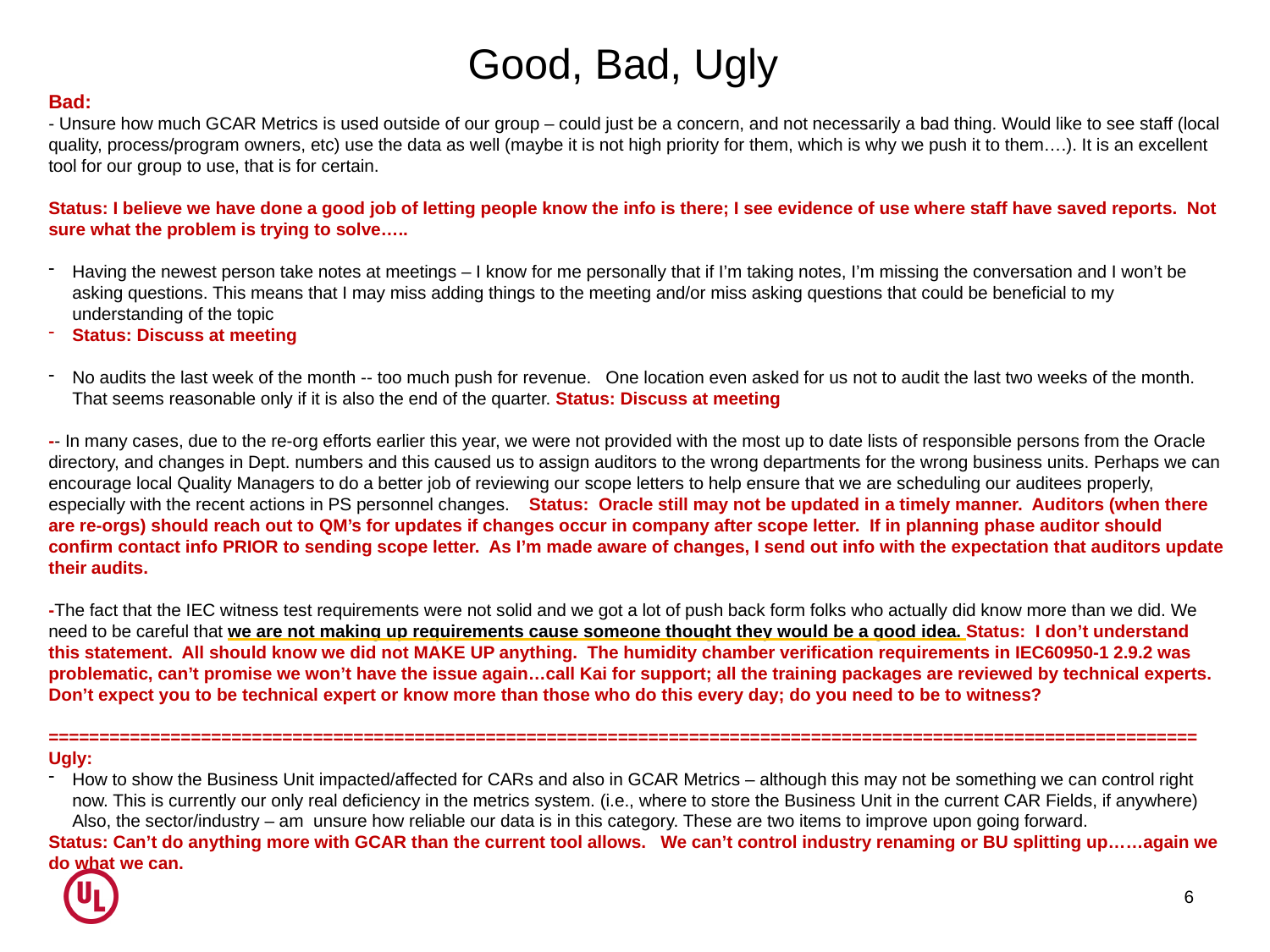

Good, Bad, Ugly

Bad:
- Unsure how much GCAR Metrics is used outside of our group – could just be a concern, and not necessarily a bad thing. Would like to see staff (local quality, process/program owners, etc) use the data as well (maybe it is not high priority for them, which is why we push it to them….). It is an excellent tool for our group to use, that is for certain.

Status: I believe we have done a good job of letting people know the info is there; I see evidence of use where staff have saved reports.  Not sure what the problem is trying to solve…..

Having the newest person take notes at meetings – I know for me personally that if I’m taking notes, I’m missing the conversation and I won’t be asking questions. This means that I may miss adding things to the meeting and/or miss asking questions that could be beneficial to my understanding of the topic
Status: Discuss at meeting

No audits the last week of the month -- too much push for revenue.   One location even asked for us not to audit the last two weeks of the month.  That seems reasonable only if it is also the end of the quarter. Status: Discuss at meeting

-- In many cases, due to the re-org efforts earlier this year, we were not provided with the most up to date lists of responsible persons from the Oracle directory, and changes in Dept. numbers and this caused us to assign auditors to the wrong departments for the wrong business units. Perhaps we can encourage local Quality Managers to do a better job of reviewing our scope letters to help ensure that we are scheduling our auditees properly, especially with the recent actions in PS personnel changes.    Status:  Oracle still may not be updated in a timely manner.  Auditors (when there are re-orgs) should reach out to QM’s for updates if changes occur in company after scope letter.  If in planning phase auditor should confirm contact info PRIOR to sending scope letter.  As I’m made aware of changes, I send out info with the expectation that auditors update their audits.

-The fact that the IEC witness test requirements were not solid and we got a lot of push back form folks who actually did know more than we did. We need to be careful that we are not making up requirements cause someone thought they would be a good idea. Status:  I don’t understand this statement.  All should know we did not MAKE UP anything.  The humidity chamber verification requirements in IEC60950-1 2.9.2 was problematic, can’t promise we won’t have the issue again…call Kai for support; all the training packages are reviewed by technical experts. Don’t expect you to be technical expert or know more than those who do this every day; do you need to be to witness?

=================================================================================================================
Ugly:
How to show the Business Unit impacted/affected for CARs and also in GCAR Metrics – although this may not be something we can control right now. This is currently our only real deficiency in the metrics system. (i.e., where to store the Business Unit in the current CAR Fields, if anywhere) Also, the sector/industry – am  unsure how reliable our data is in this category. These are two items to improve upon going forward.
Status: Can’t do anything more with GCAR than the current tool allows.   We can’t control industry renaming or BU splitting up……again we do what we can.

6